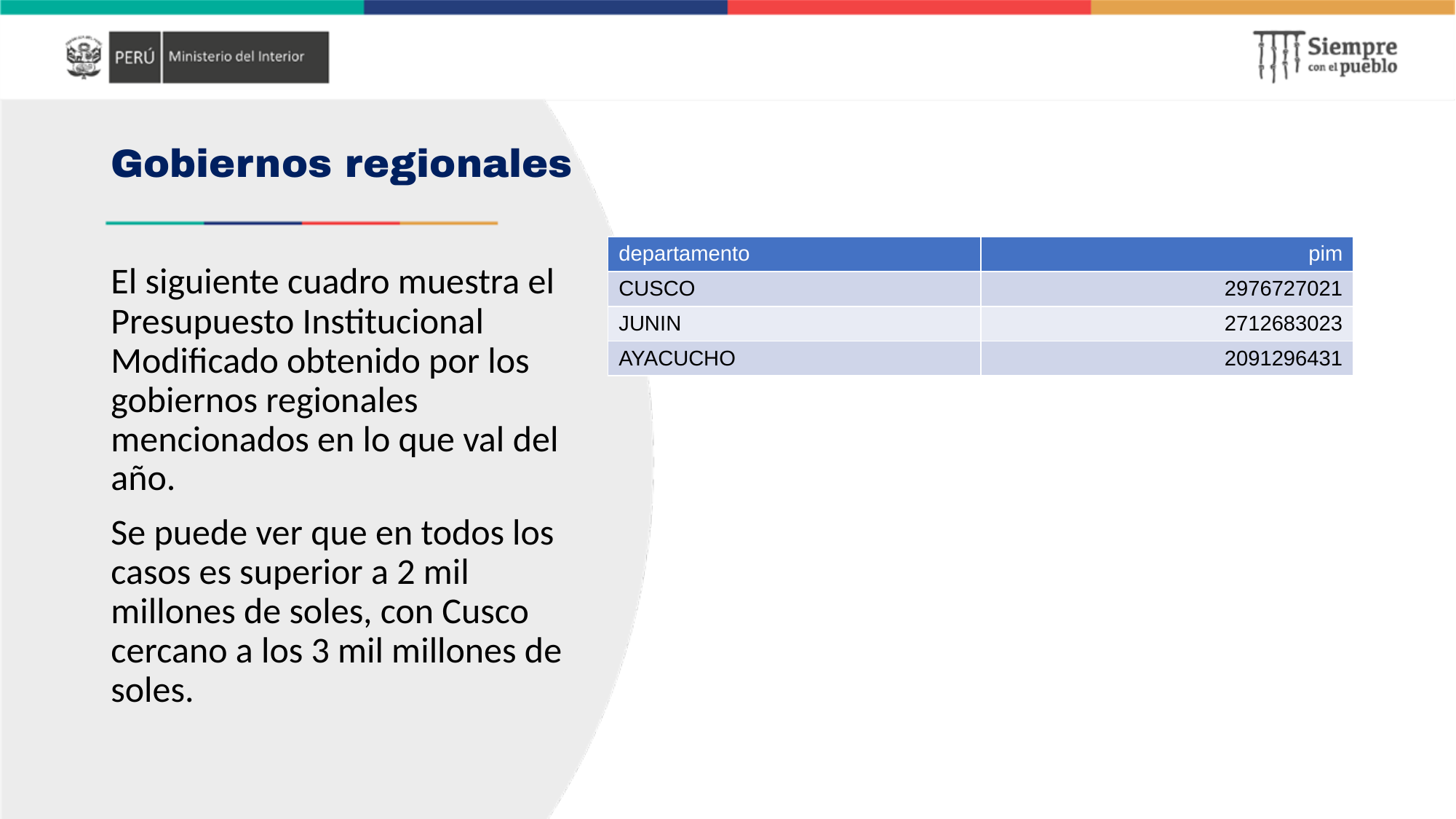

# Gobiernos regionales
| departamento | pim |
| --- | --- |
| CUSCO | 2976727021 |
| JUNIN | 2712683023 |
| AYACUCHO | 2091296431 |
El siguiente cuadro muestra el Presupuesto Institucional Modificado obtenido por los gobiernos regionales mencionados en lo que val del año.
Se puede ver que en todos los casos es superior a 2 mil millones de soles, con Cusco cercano a los 3 mil millones de soles.